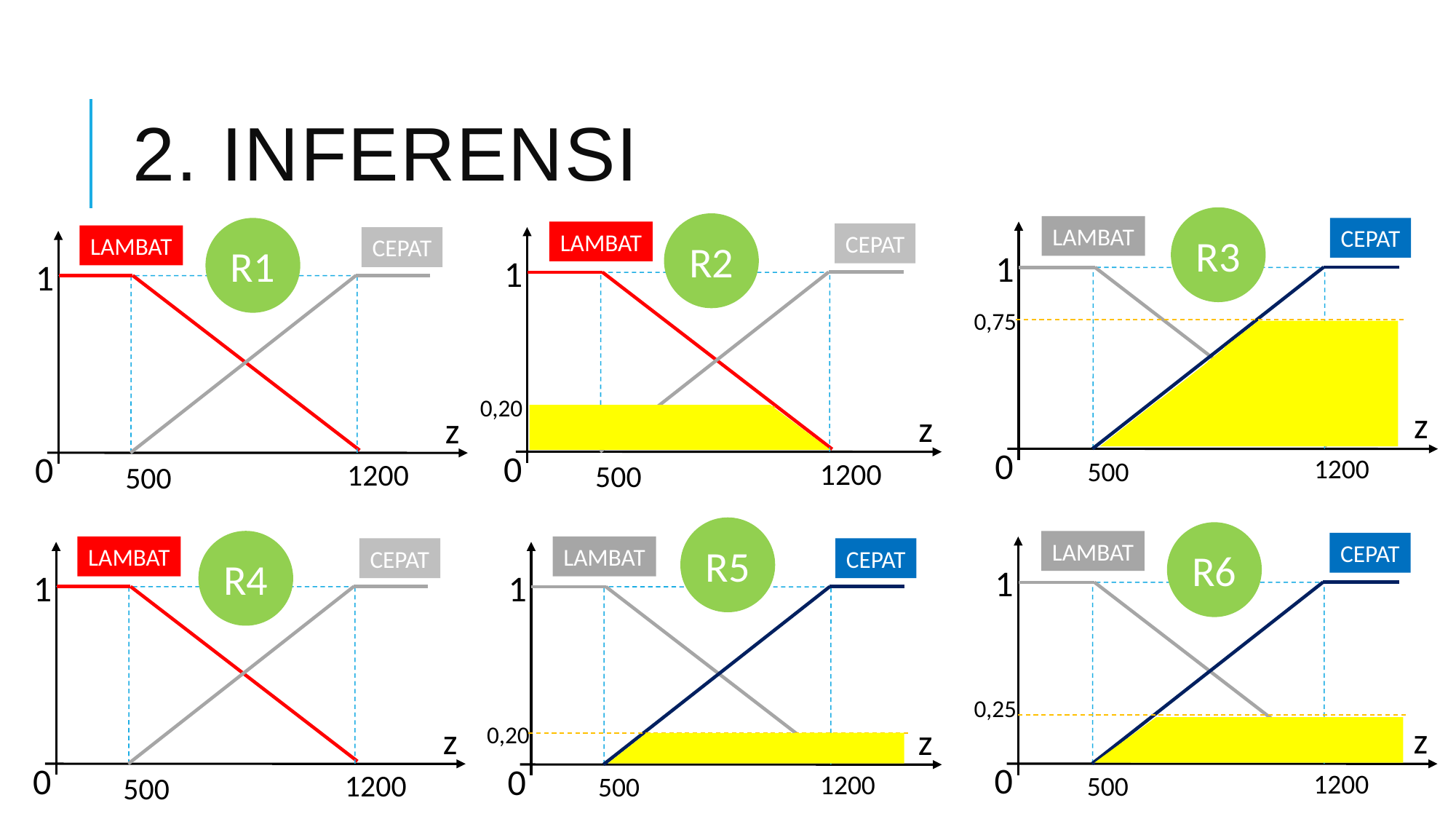

# 2. INFERENSI
R3
R2
LAMBAT
1
z
0
1200
500
CEPAT
0,75

R1
LAMBAT
1
z
0
1200
500
CEPAT
0,20

LAMBAT
1
z
0
1200
500
CEPAT
R5
R6
R4
LAMBAT
1
z
0
1200
500
CEPAT
0,25

LAMBAT
1
z
0
1200
500
CEPAT
LAMBAT
1
z
0
1200
500
CEPAT
0,20